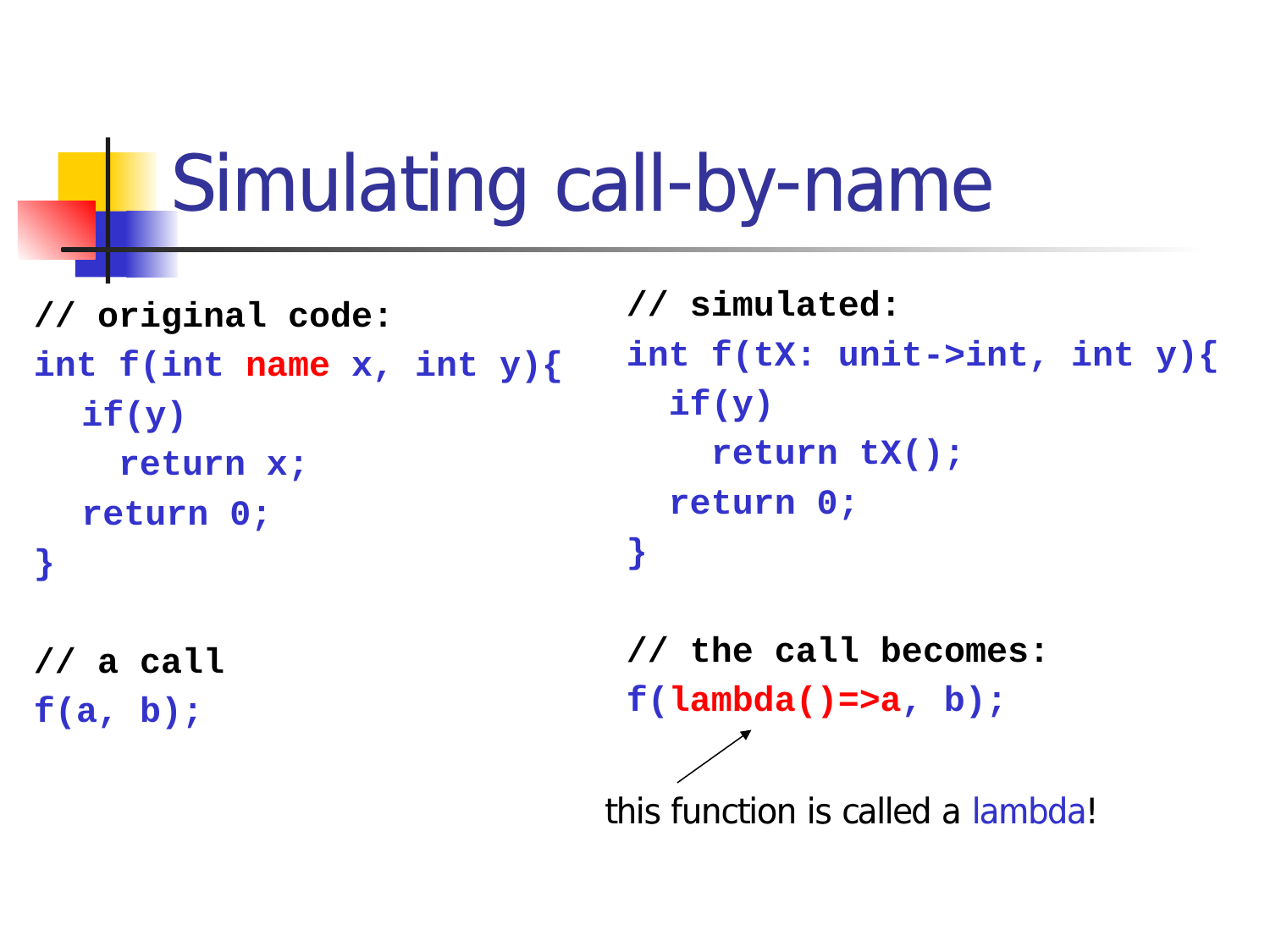

# Simulating call-by-name
// simulated:
int f(tX: unit->int, int y){
  if(y)
    return tX();
  return 0;
}

// the call becomes:
f(lambda()=>a, b);
// original code:
int f(int name x, int y){
	if(y)
    return x;
	return 0;
}

// a call
f(a, b);

this function is called a lambda!